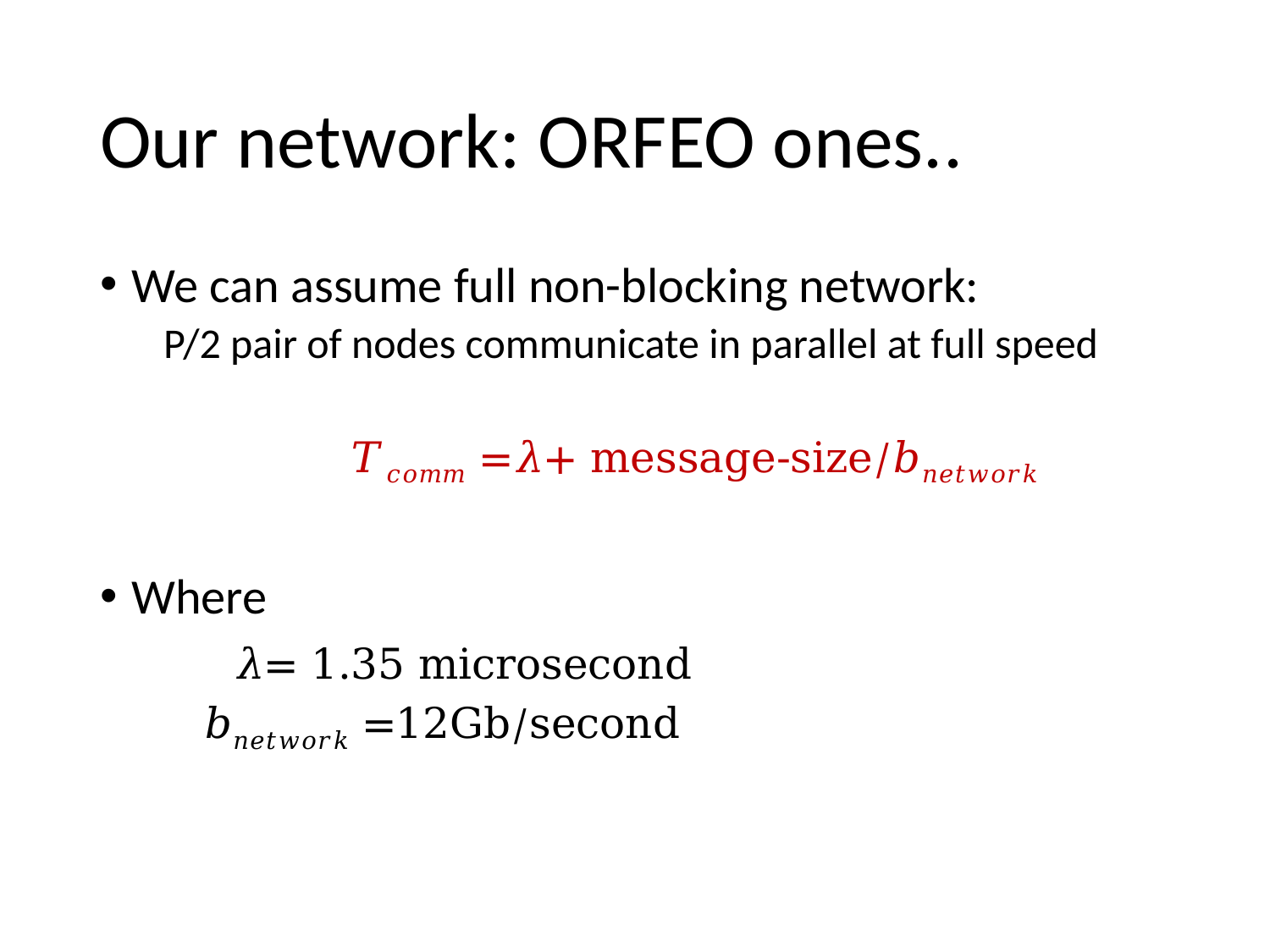

# Our network: ORFEO ones..
We can assume full non-blocking network:
P/2 pair of nodes communicate in parallel at full speed

              𝑇𝑐𝑜𝑚𝑚 =𝜆+ message-size/𝑏𝑛𝑒𝑡𝑤𝑜𝑟𝑘

Where
          𝜆= 1.35 microsecond
   𝑏𝑛𝑒𝑡𝑤𝑜𝑟𝑘 =12Gb/second